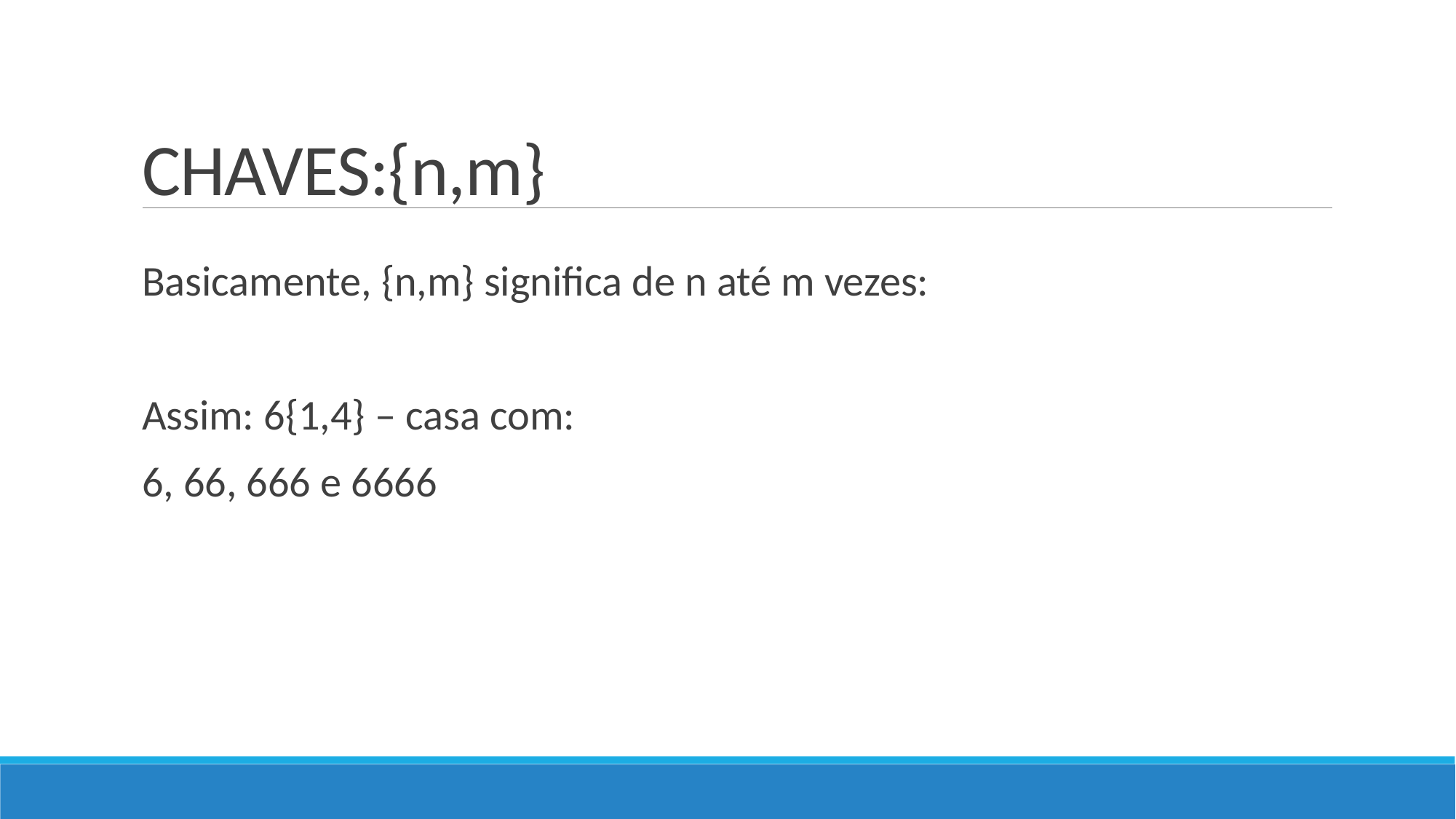

# CHAVES:{n,m}
Basicamente, {n,m} significa de n até m vezes:

Assim: 6{1,4} – casa com:
6, 66, 666 e 6666